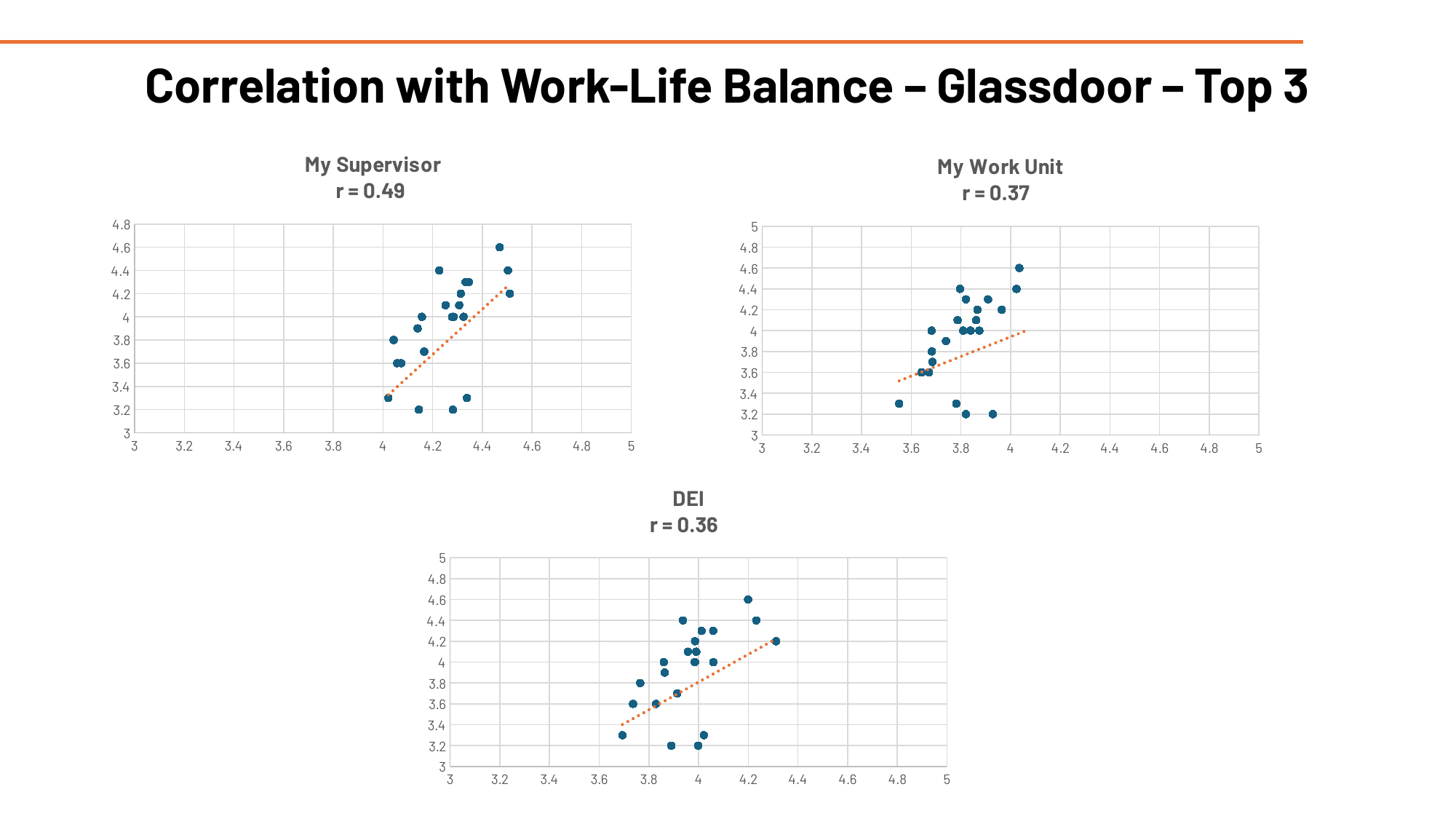

# Correlation with Work-Life Balance – Glassdoor – Top 3

### Chart: My Supervisor
r = 0.49

| Category | Work-Life Balance |
|---|---|

### Chart: My Work Unit
r = 0.37

| Category | Work-Life Balance |
|---|---|

### Chart: DEI
r = 0.36

| Category | Work-Life Balance |
|---|---|